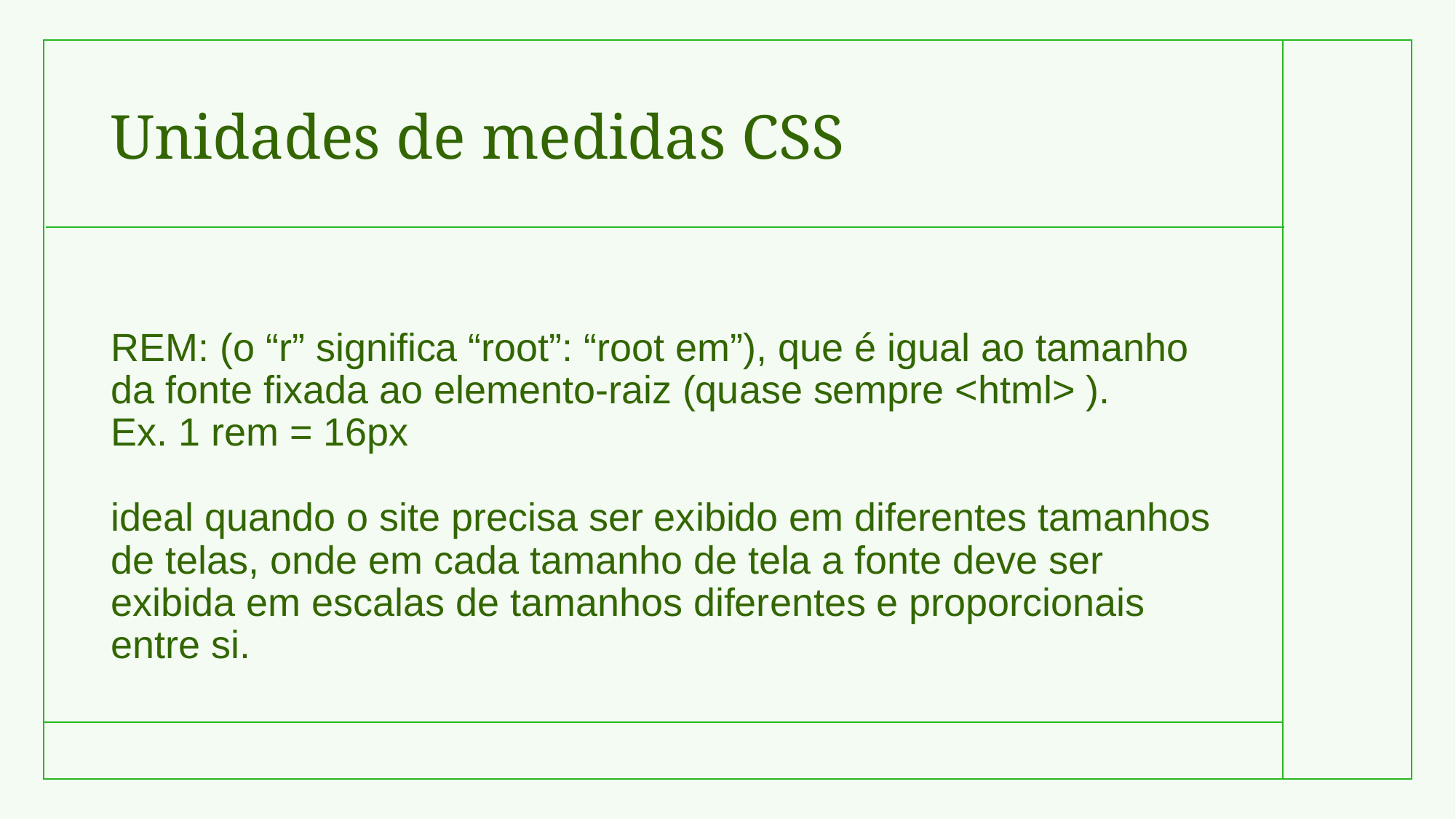

# Unidades de medidas CSS
REM: (o “r” significa “root”: “root em”), que é igual ao tamanho da fonte fixada ao elemento-raiz (quase sempre <html> ).
Ex. 1 rem = 16px

ideal quando o site precisa ser exibido em diferentes tamanhos de telas, onde em cada tamanho de tela a fonte deve ser exibida em escalas de tamanhos diferentes e proporcionais entre si.